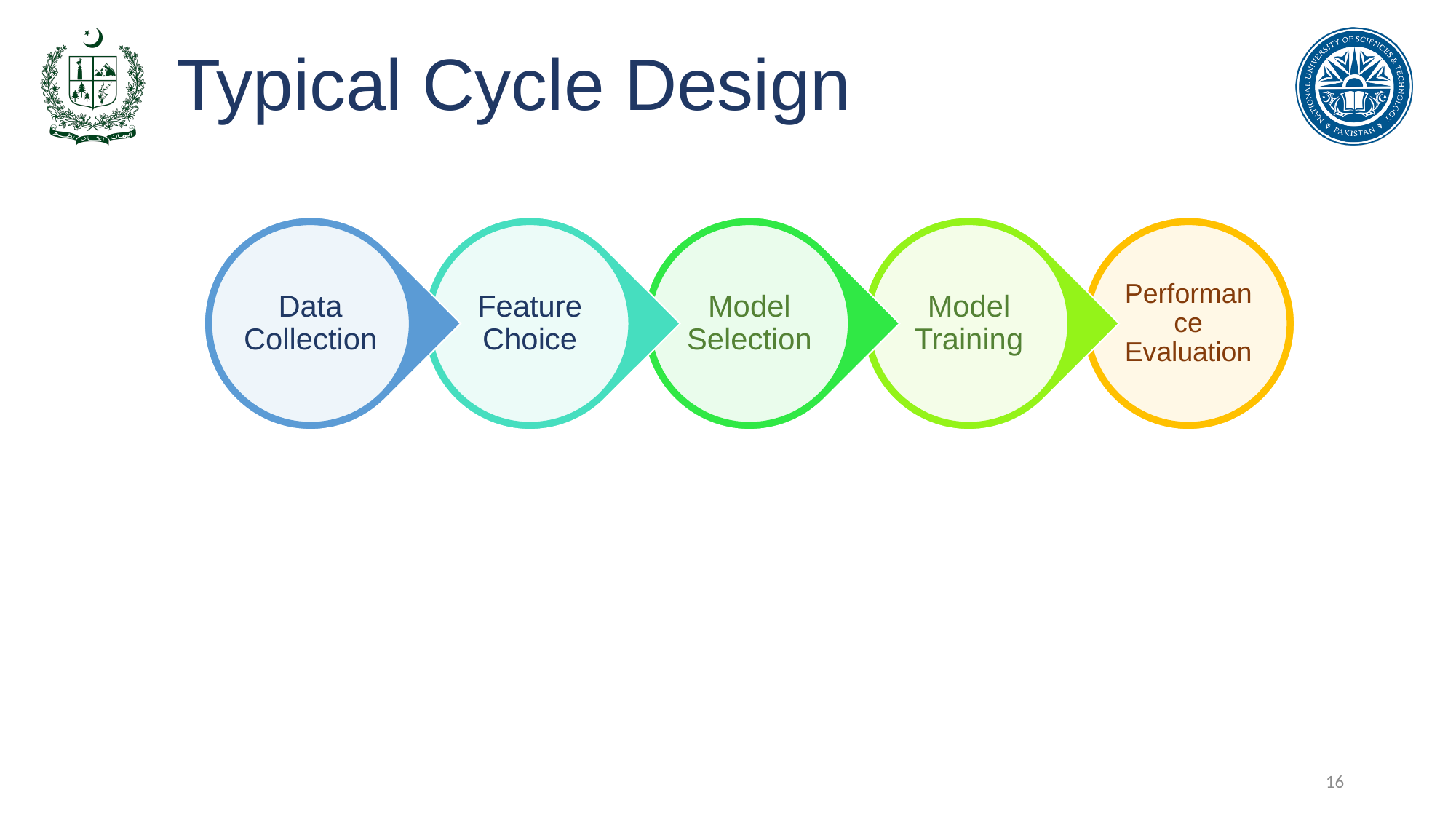

# Typical Cycle Design
Performance Evaluation
Model Training
Model Selection
Feature Choice
Data Collection

16